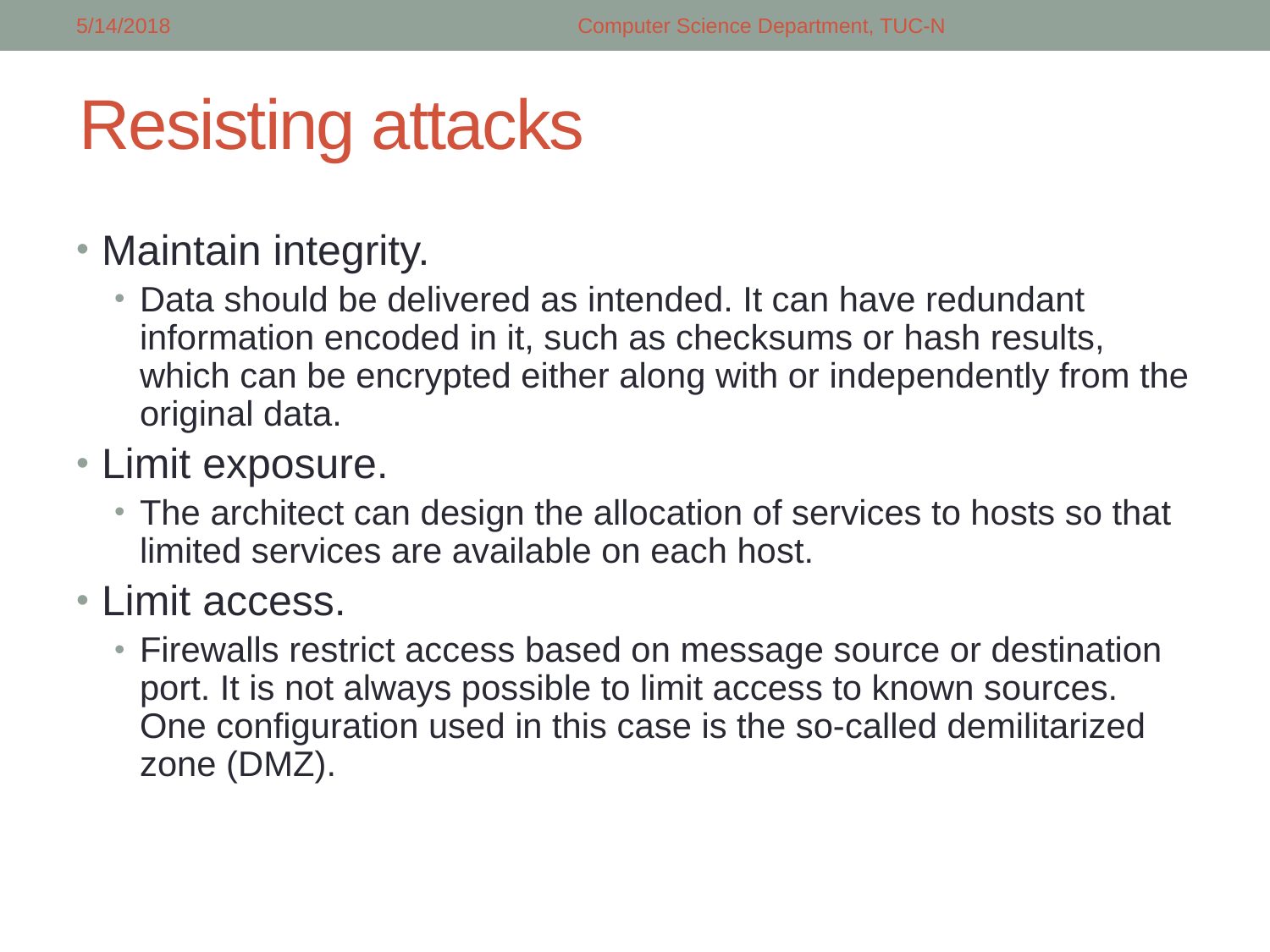

5/14/2018
Computer Science Department, TUC-N
# Resisting attacks
Maintain integrity.
Data should be delivered as intended. It can have redundant information encoded in it, such as checksums or hash results, which can be encrypted either along with or independently from the original data.
Limit exposure.
The architect can design the allocation of services to hosts so that limited services are available on each host.
Limit access.
Firewalls restrict access based on message source or destination port. It is not always possible to limit access to known sources. One configuration used in this case is the so-called demilitarized zone (DMZ).